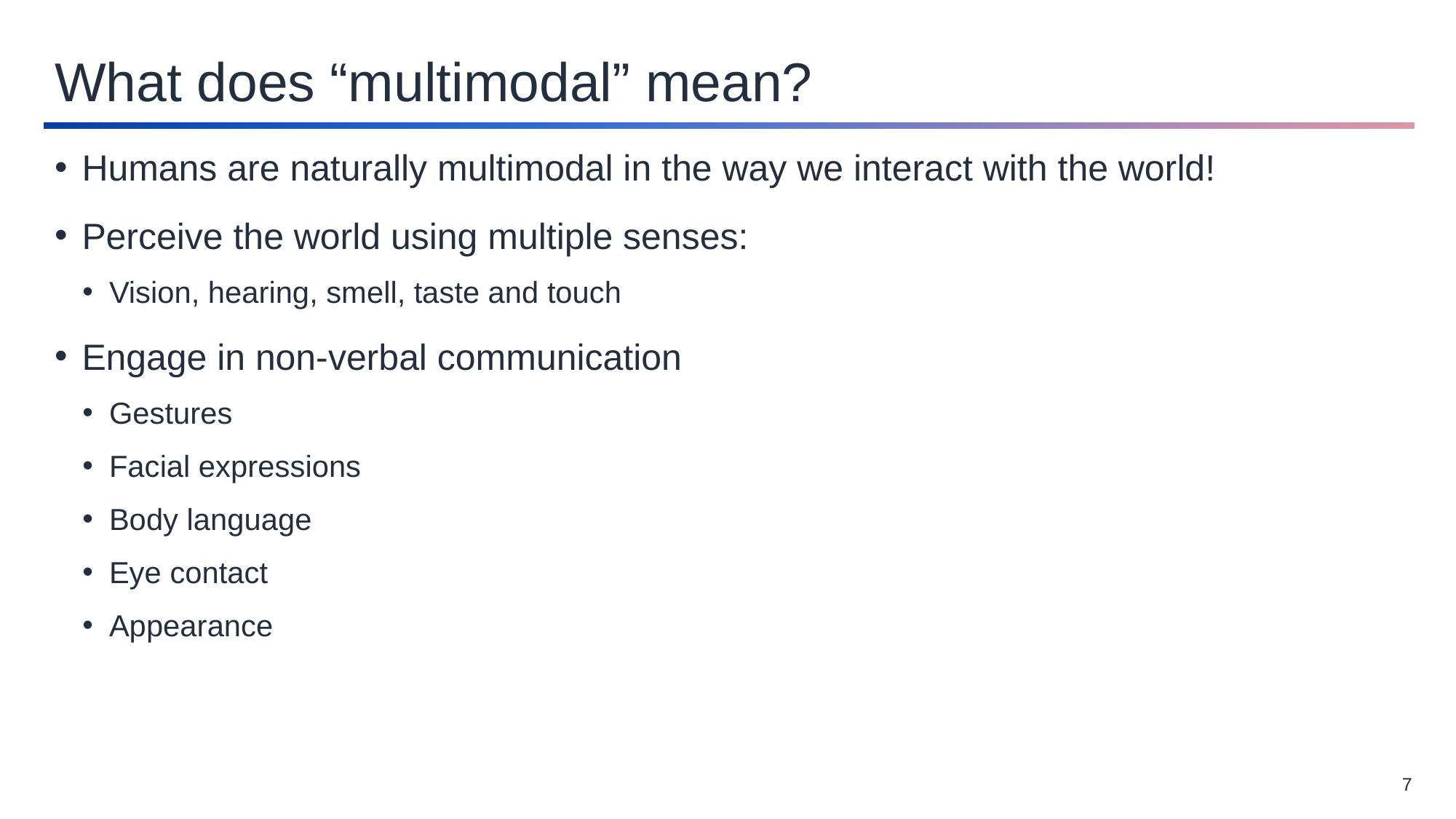

What does “multimodal” mean?
Humans are naturally multimodal in the way we interact with the world!
Perceive the world using multiple senses:
Vision, hearing, smell, taste and touch
Engage in non-verbal communication
Gestures
Facial expressions
Body language
Eye contact
Appearance

7